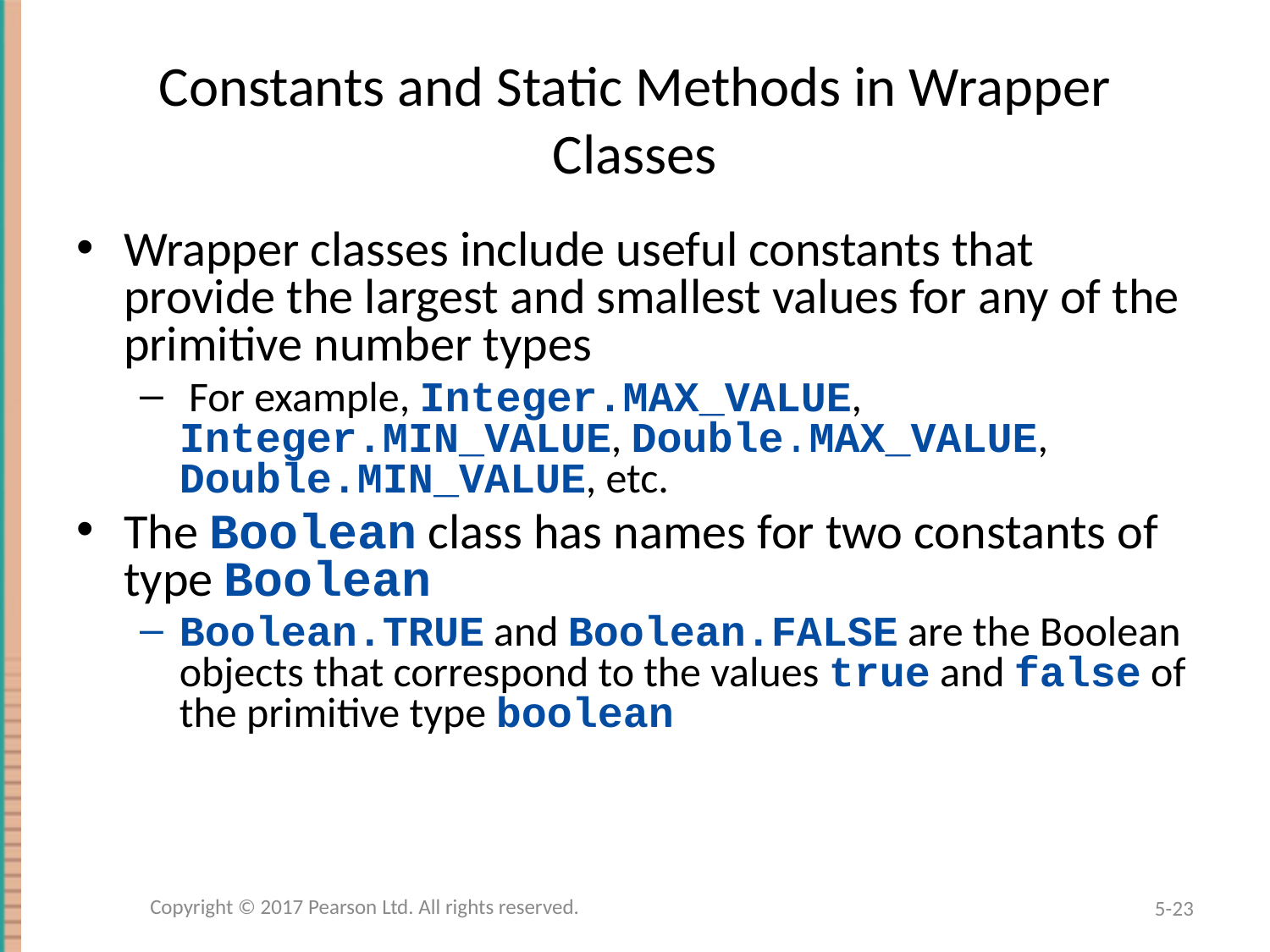

# Constants and Static Methods in Wrapper Classes
Wrapper classes include useful constants that provide the largest and smallest values for any of the primitive number types
 For example, Integer.MAX_VALUE, Integer.MIN_VALUE, Double.MAX_VALUE, Double.MIN_VALUE, etc.
The Boolean class has names for two constants of type Boolean
Boolean.TRUE and Boolean.FALSE are the Boolean objects that correspond to the values true and false of the primitive type boolean
Copyright © 2017 Pearson Ltd. All rights reserved.
5-23